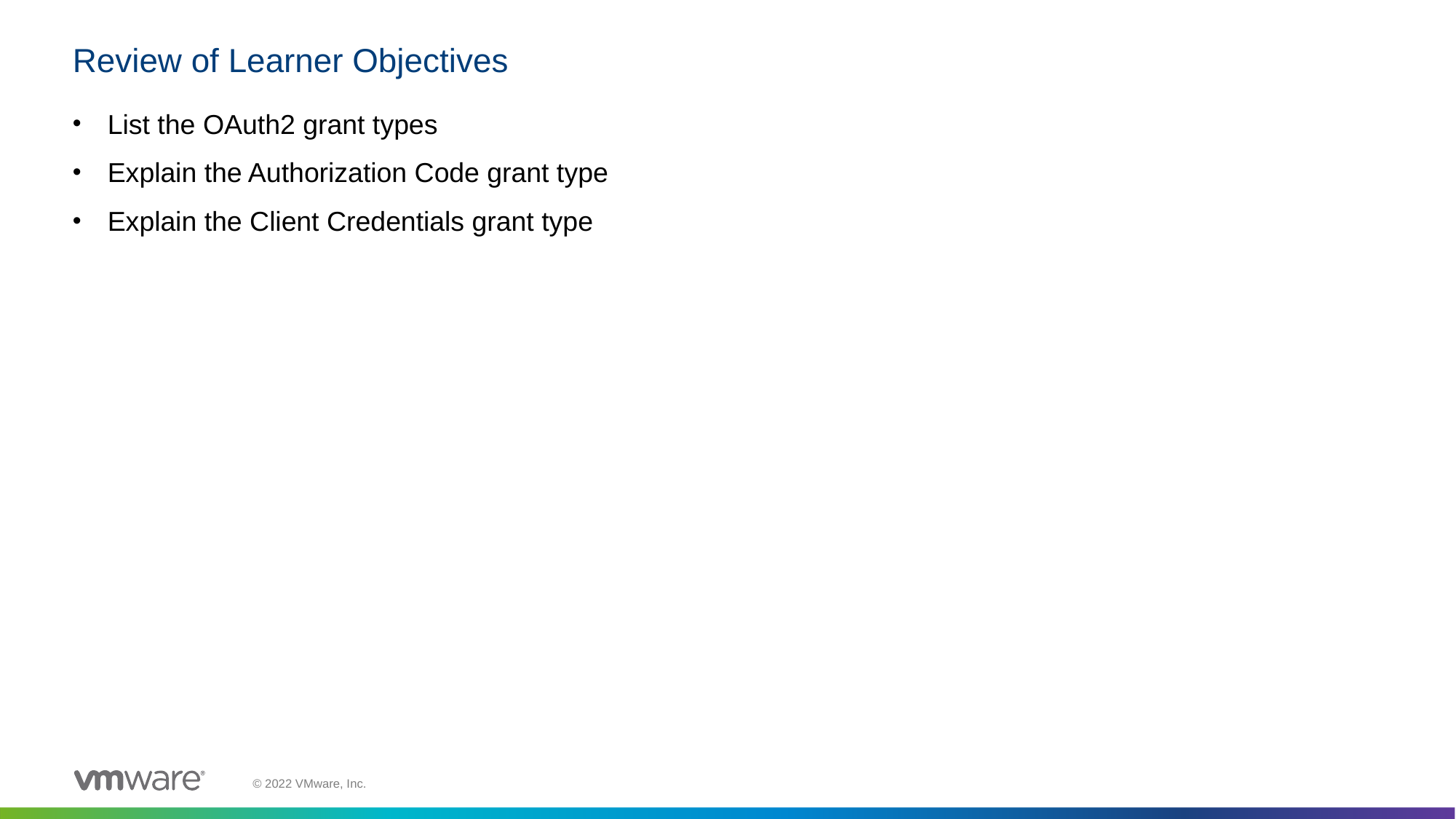

# Review of Learner Objectives
List the OAuth2 grant types
Explain the Authorization Code grant type
Explain the Client Credentials grant type
M02_Spring Security Fundamentals      |     1 - 30